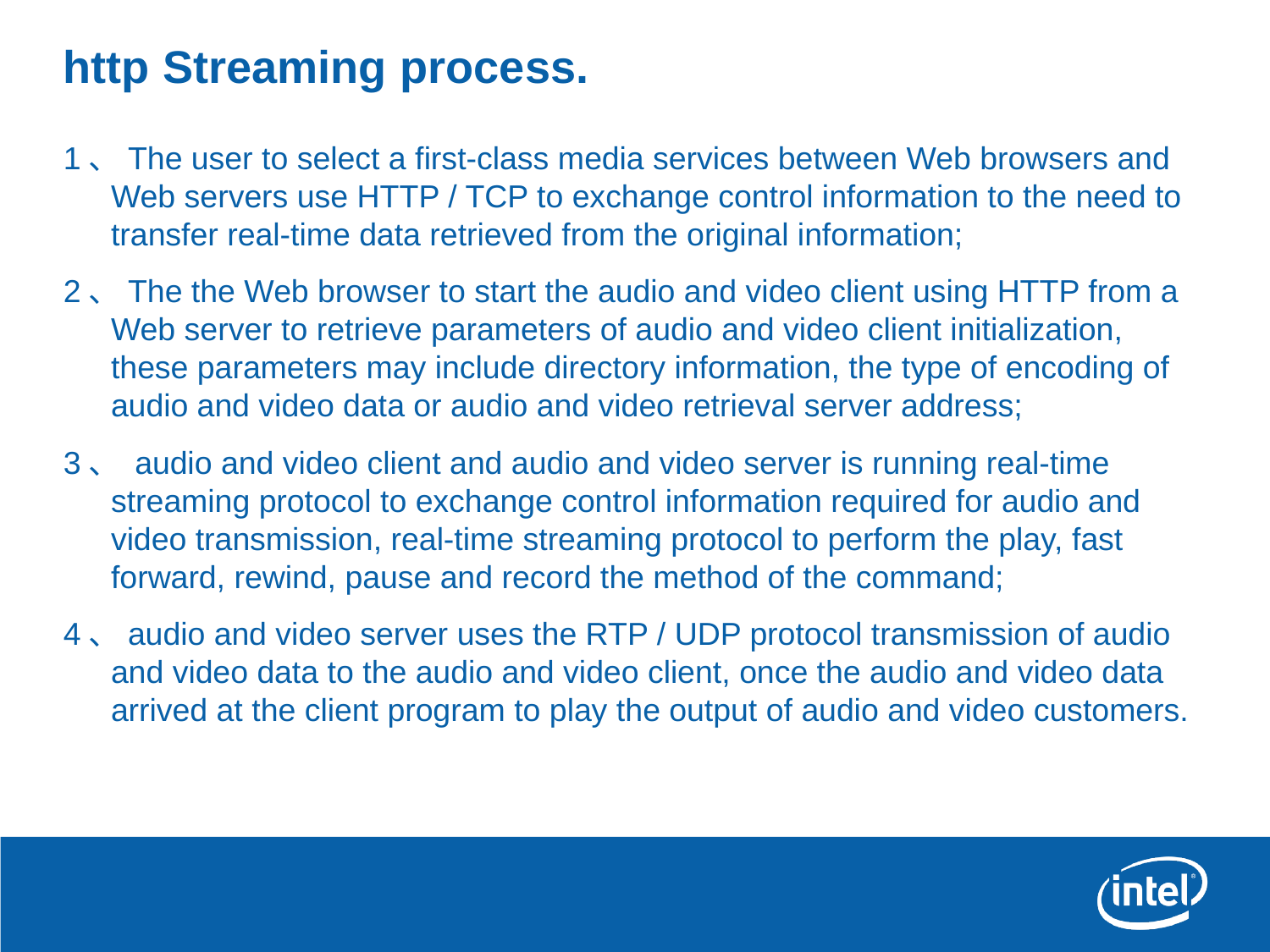

# http Streaming process.
1、The user to select a first-class media services between Web browsers and Web servers use HTTP / TCP to exchange control information to the need to transfer real-time data retrieved from the original information;
2、The the Web browser to start the audio and video client using HTTP from a Web server to retrieve parameters of audio and video client initialization, these parameters may include directory information, the type of encoding of audio and video data or audio and video retrieval server address;
3、 audio and video client and audio and video server is running real-time streaming protocol to exchange control information required for audio and video transmission, real-time streaming protocol to perform the play, fast forward, rewind, pause and record the method of the command;
4、audio and video server uses the RTP / UDP protocol transmission of audio and video data to the audio and video client, once the audio and video data arrived at the client program to play the output of audio and video customers.